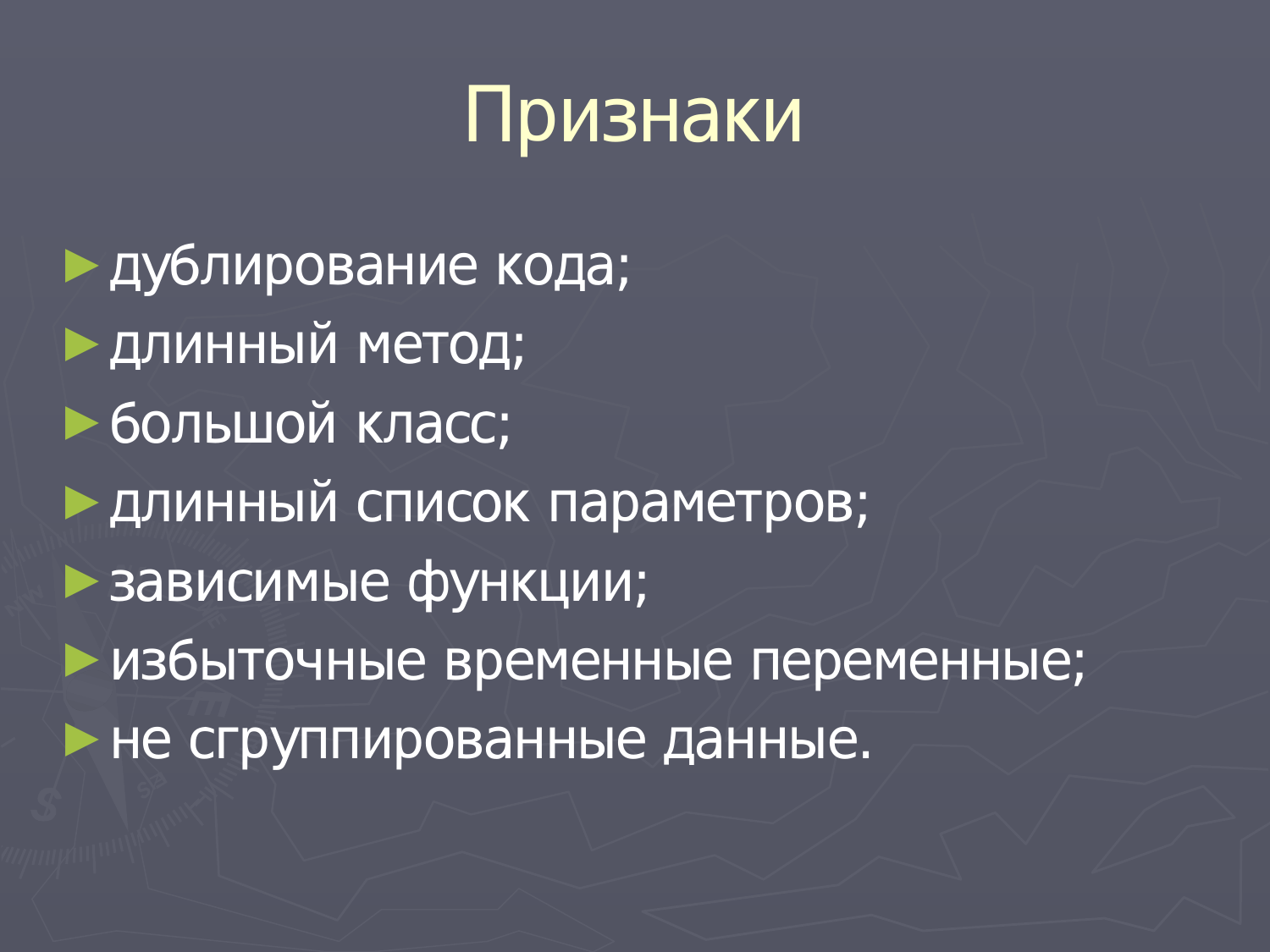

# Признаки
дублирование кода;
длинный метод;
большой класс;
длинный список параметров;
зависимые функции;
избыточные временные переменные;
не сгруппированные данные.